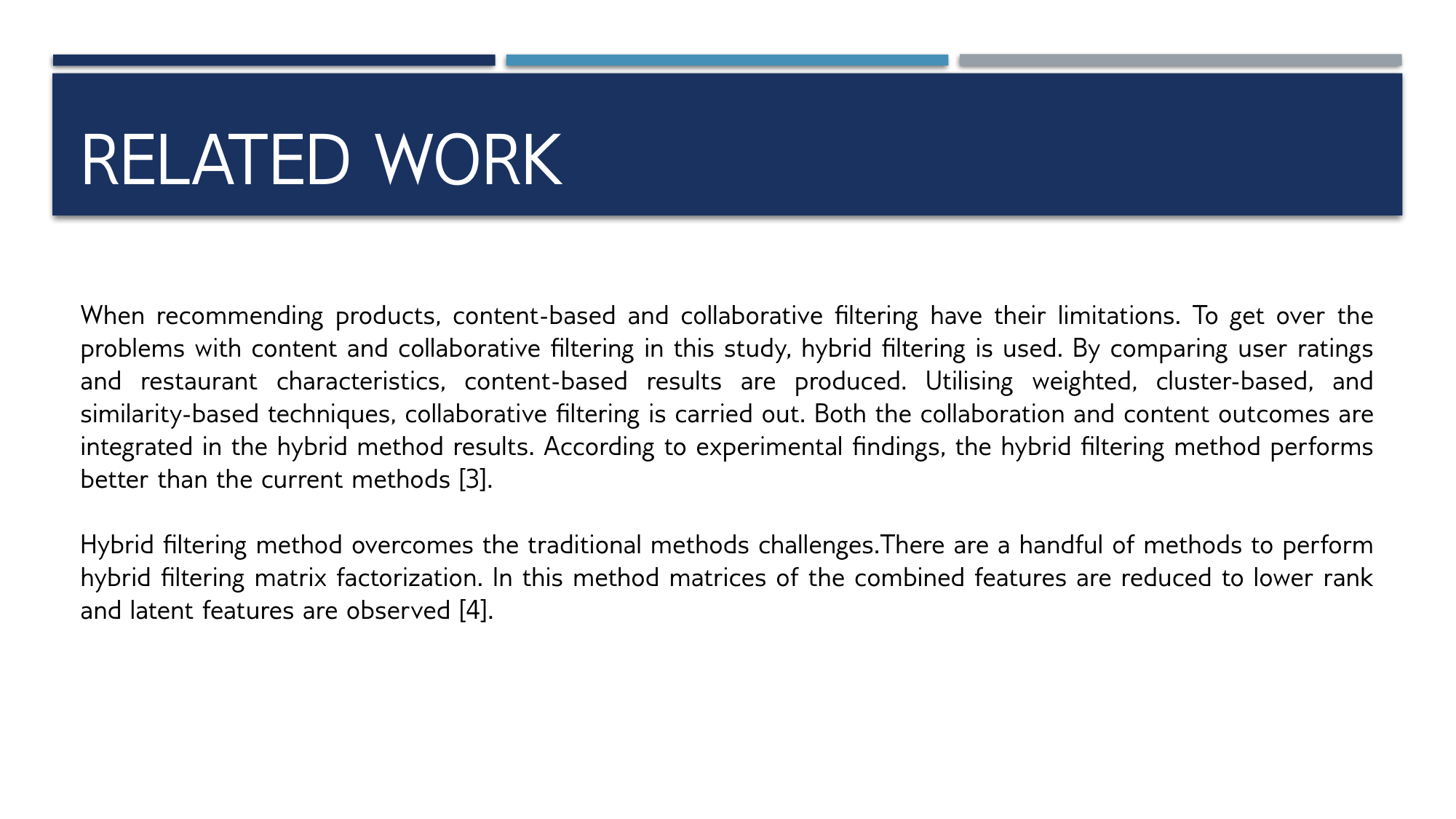

# Related work
When recommending products, content-based and collaborative filtering have their limitations. To get over the problems with content and collaborative filtering in this study, hybrid filtering is used. By comparing user ratings and restaurant characteristics, content-based results are produced. Utilising weighted, cluster-based, and similarity-based techniques, collaborative filtering is carried out. Both the collaboration and content outcomes are integrated in the hybrid method results. According to experimental findings, the hybrid filtering method performs better than the current methods [3].

Hybrid filtering method overcomes the traditional methods challenges.There are a handful of methods to perform hybrid filtering matrix factorization. In this method matrices of the combined features are reduced to lower rank and latent features are observed [4].